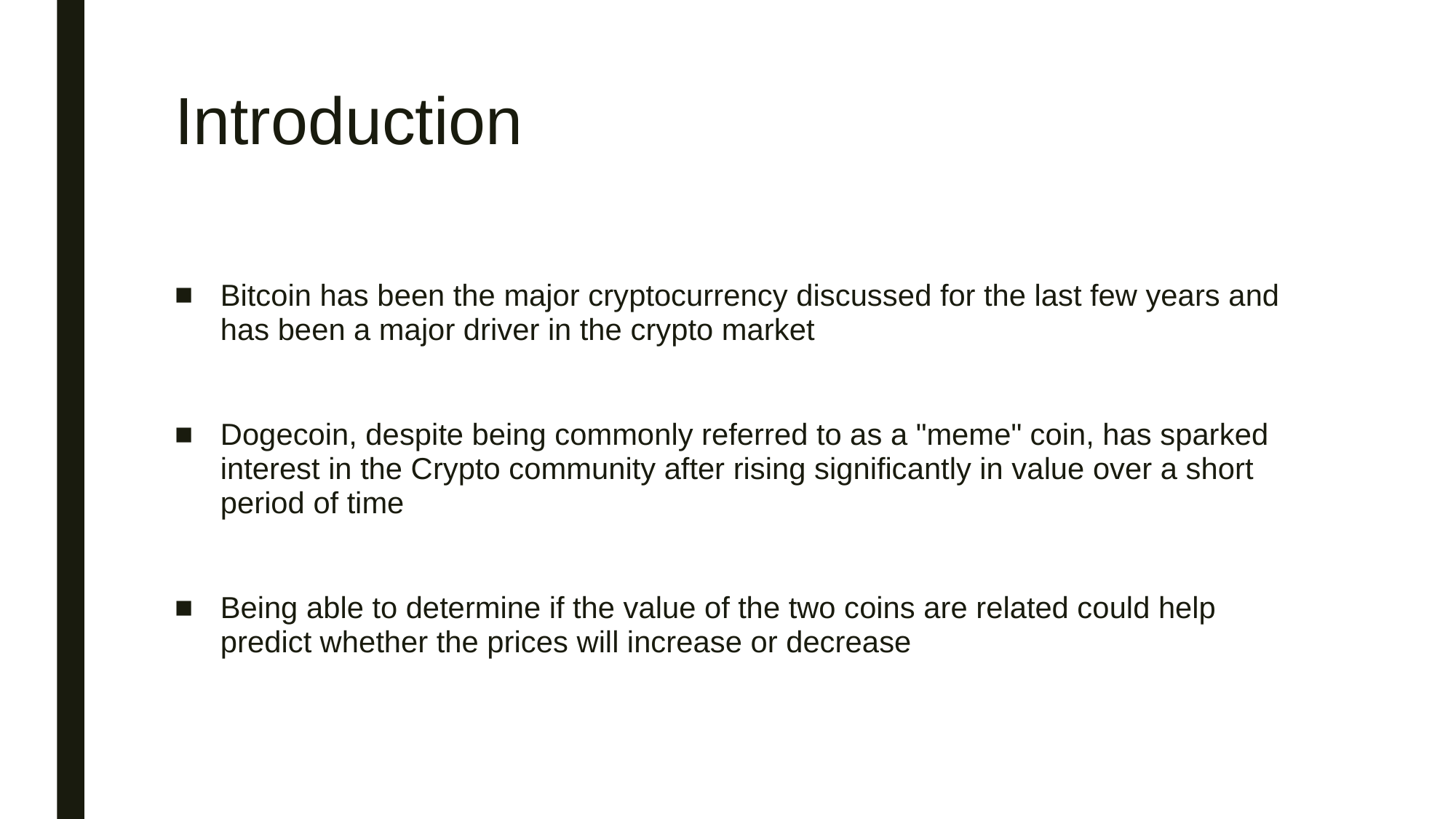

# Introduction
Bitcoin has been the major cryptocurrency discussed for the last few years and has been a major driver in the crypto market

Dogecoin, despite being commonly referred to as a "meme" coin, has sparked interest in the Crypto community after rising significantly in value over a short period of time

Being able to determine if the value of the two coins are related could help predict whether the prices will increase or decrease